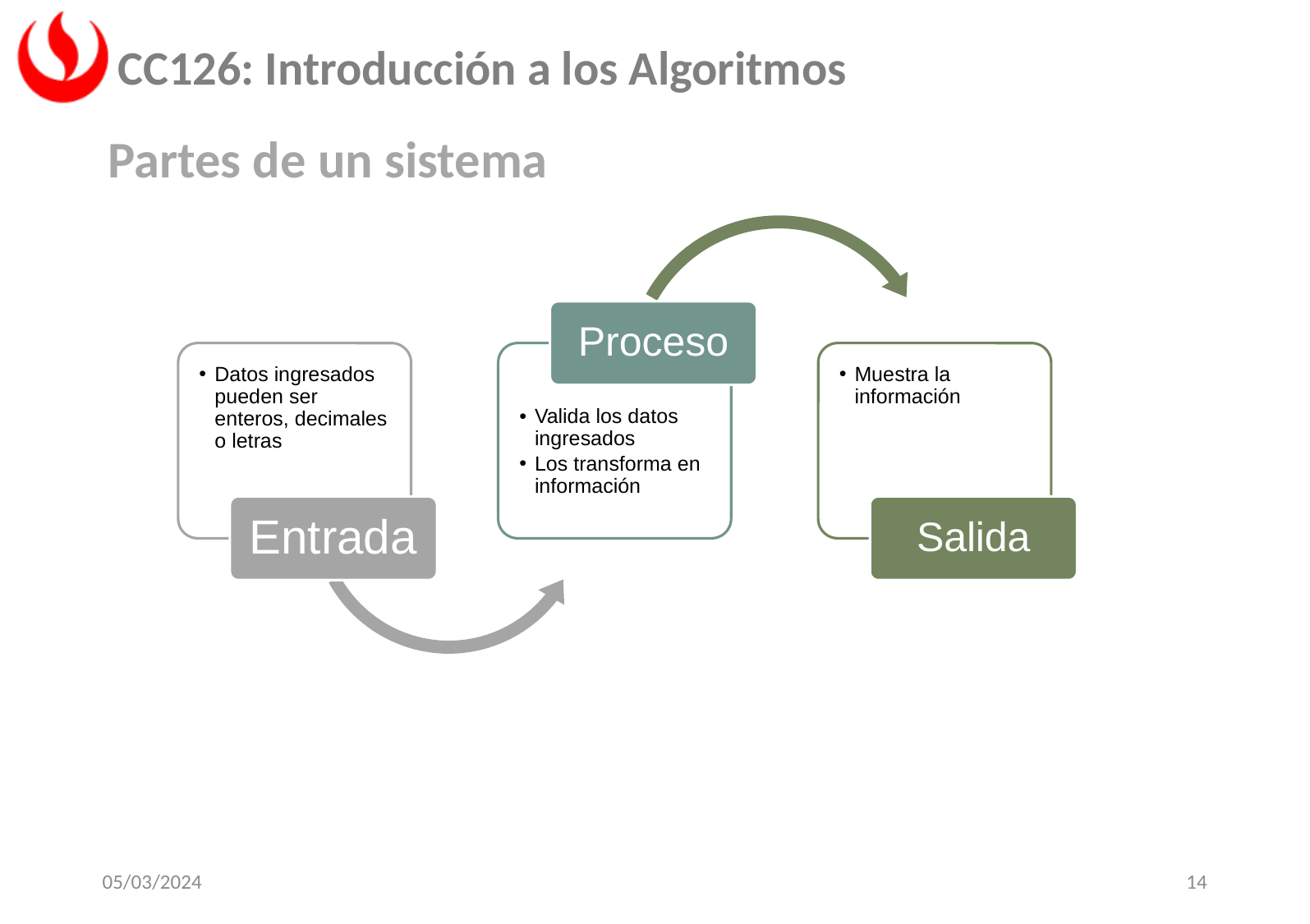

Partes de un sistema

Proceso

Datos ingresados pueden ser enteros, decimales o letras
Muestra la información

Valida los datos ingresados
Los transforma en información

Entrada
Salida
05/03/2024
14